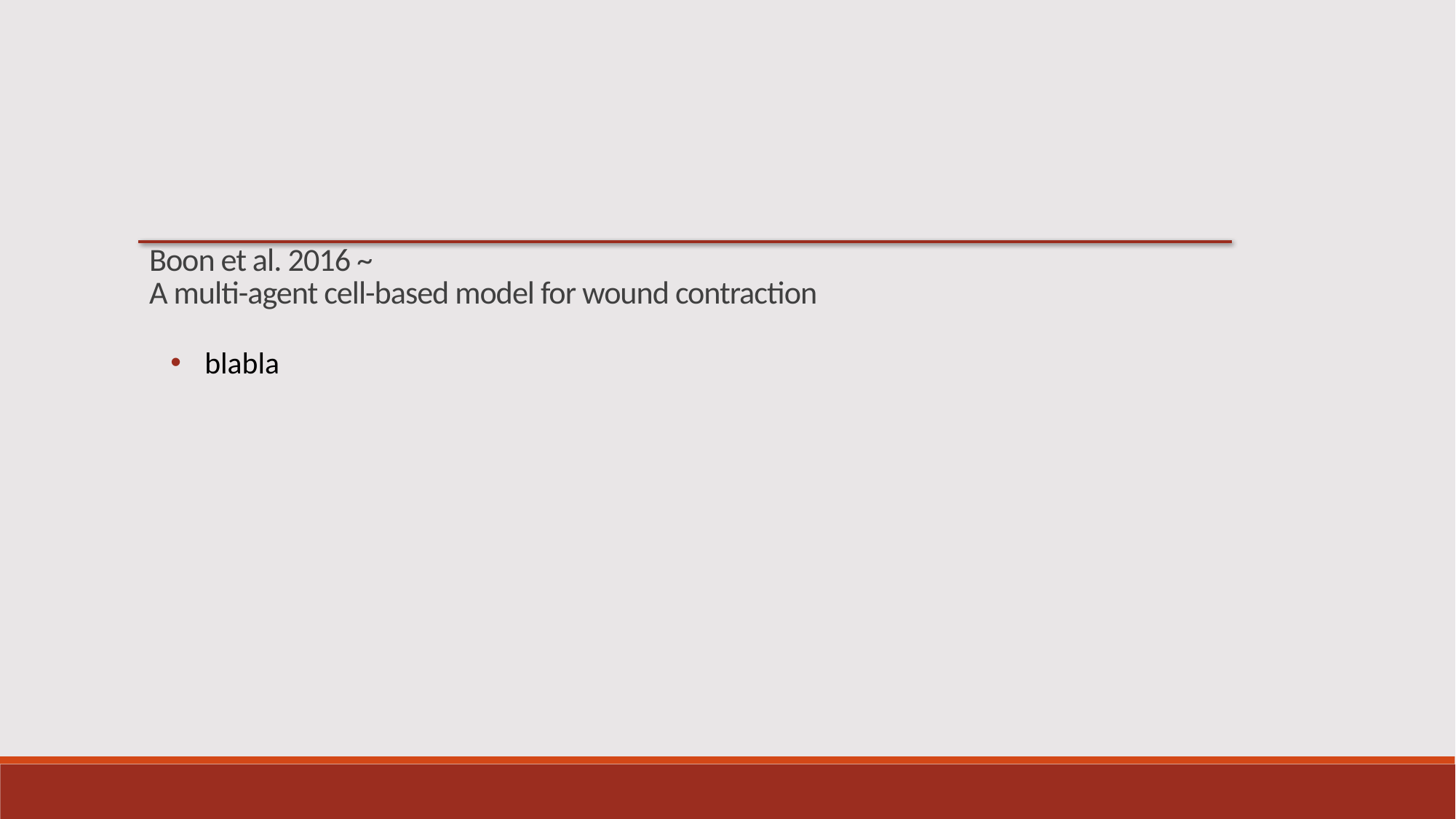

Boon et al. 2016 ~
A multi-agent cell-based model for wound contraction

blabla